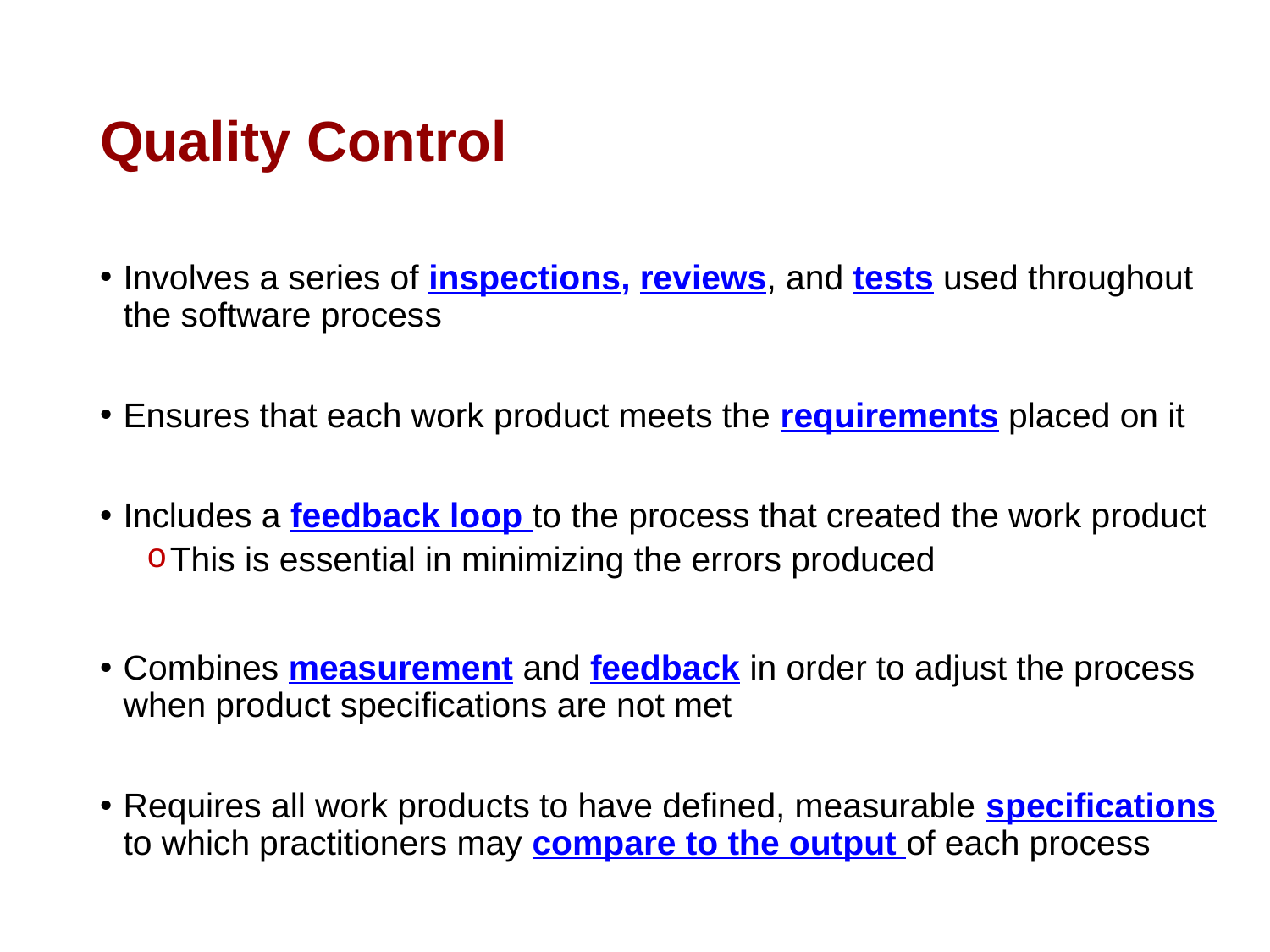

# Quality Control
Involves a series of inspections, reviews, and tests used throughout the software process

Ensures that each work product meets the requirements placed on it

Includes a feedback loop to the process that created the work product
This is essential in minimizing the errors produced

Combines measurement and feedback in order to adjust the process when product specifications are not met

Requires all work products to have defined, measurable specifications to which practitioners may compare to the output of each process